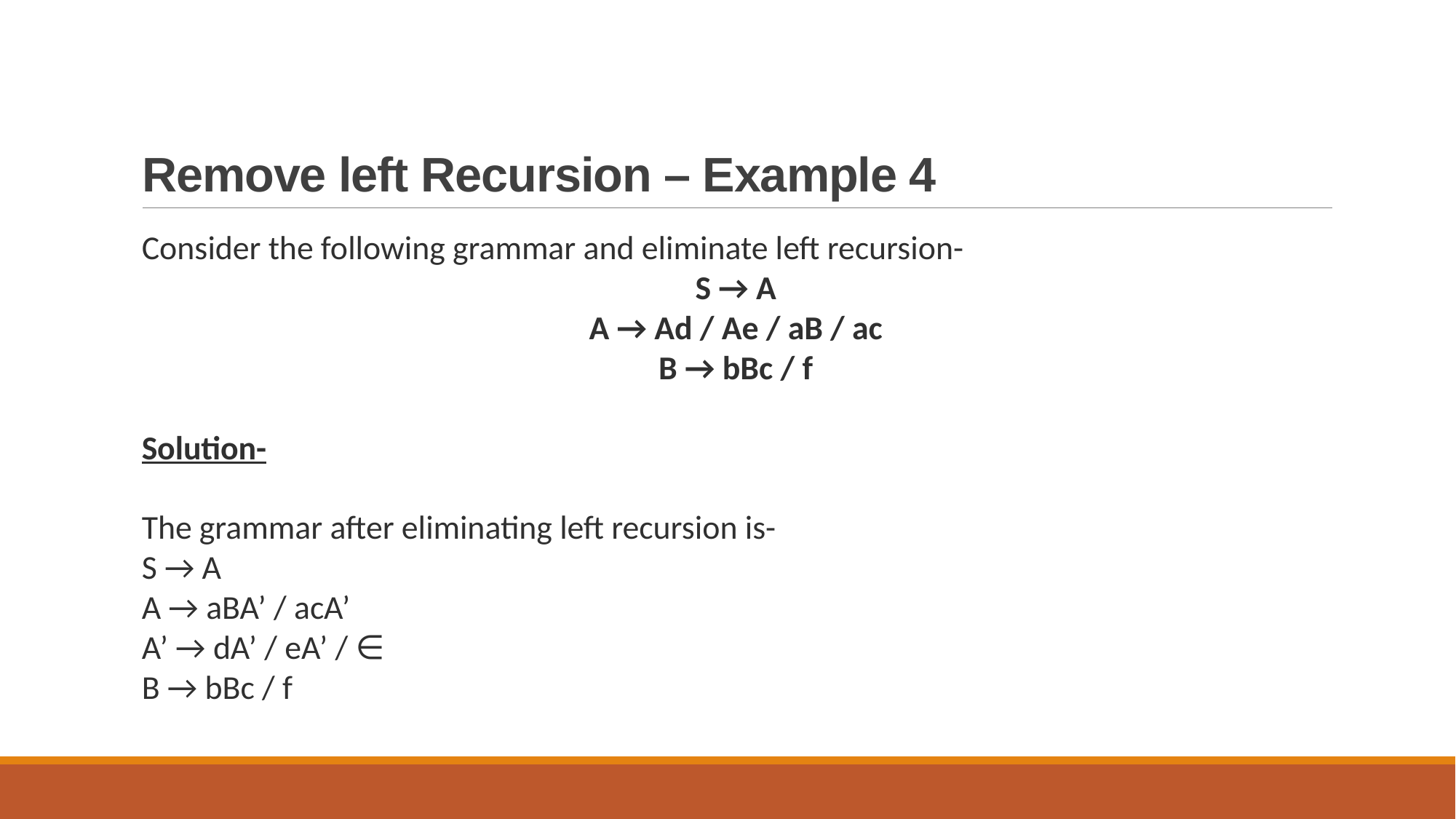

# Remove left Recursion – Example 4
Consider the following grammar and eliminate left recursion-
S → A
A → Ad / Ae / aB / ac
B → bBc / f

Solution-

The grammar after eliminating left recursion is-
S → A
A → aBA’ / acA’
A’ → dA’ / eA’ / ∈
B → bBc / f